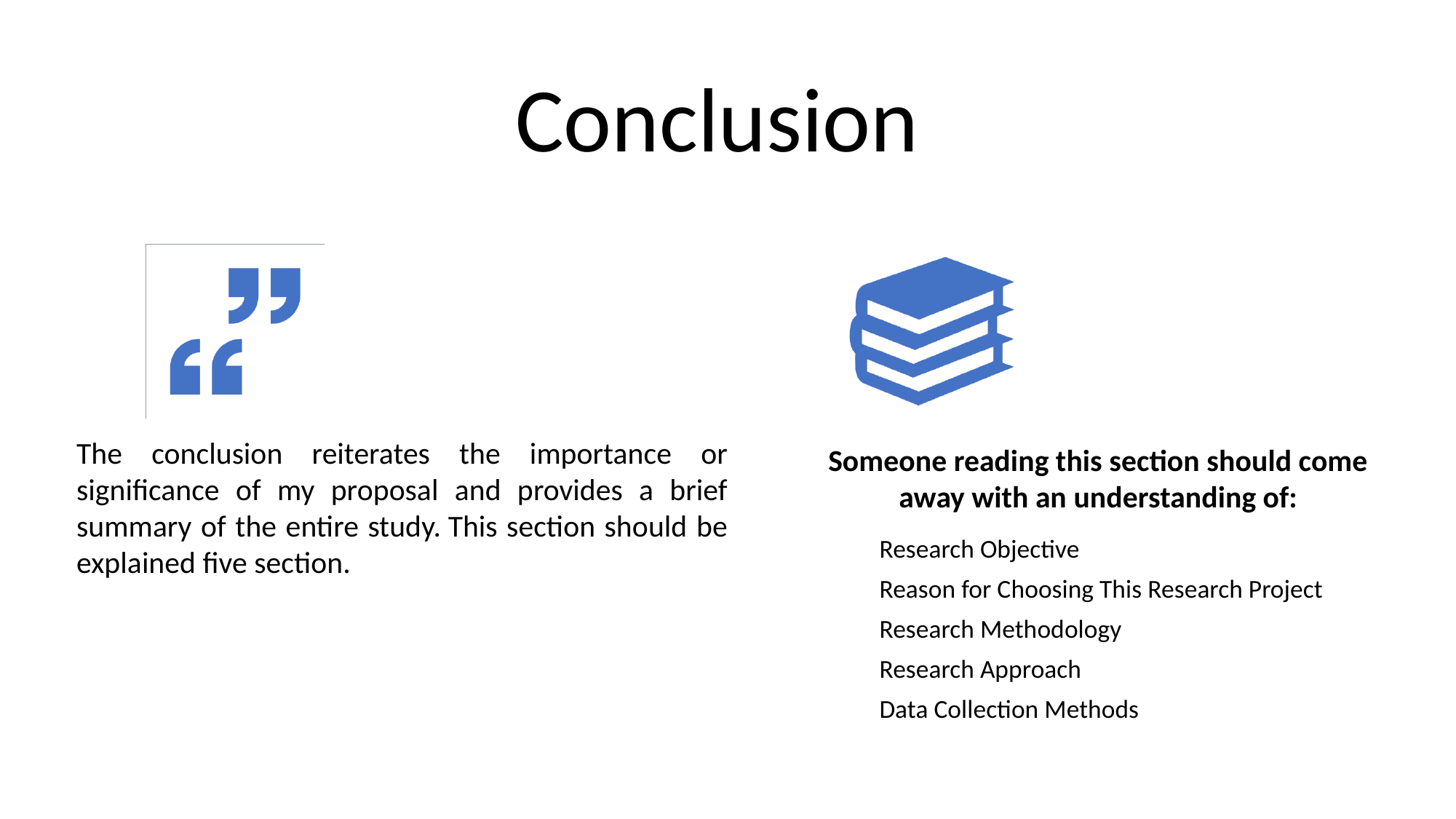

The conclusion reiterates the importance or significance of my proposal and provides a brief summary of the entire study. This section should be explained five section.
Someone reading this section should come away with an understanding of:
Research Objective
Reason for Choosing This Research Project
Research Methodology
Research Approach
Data Collection Methods
# Conclusion